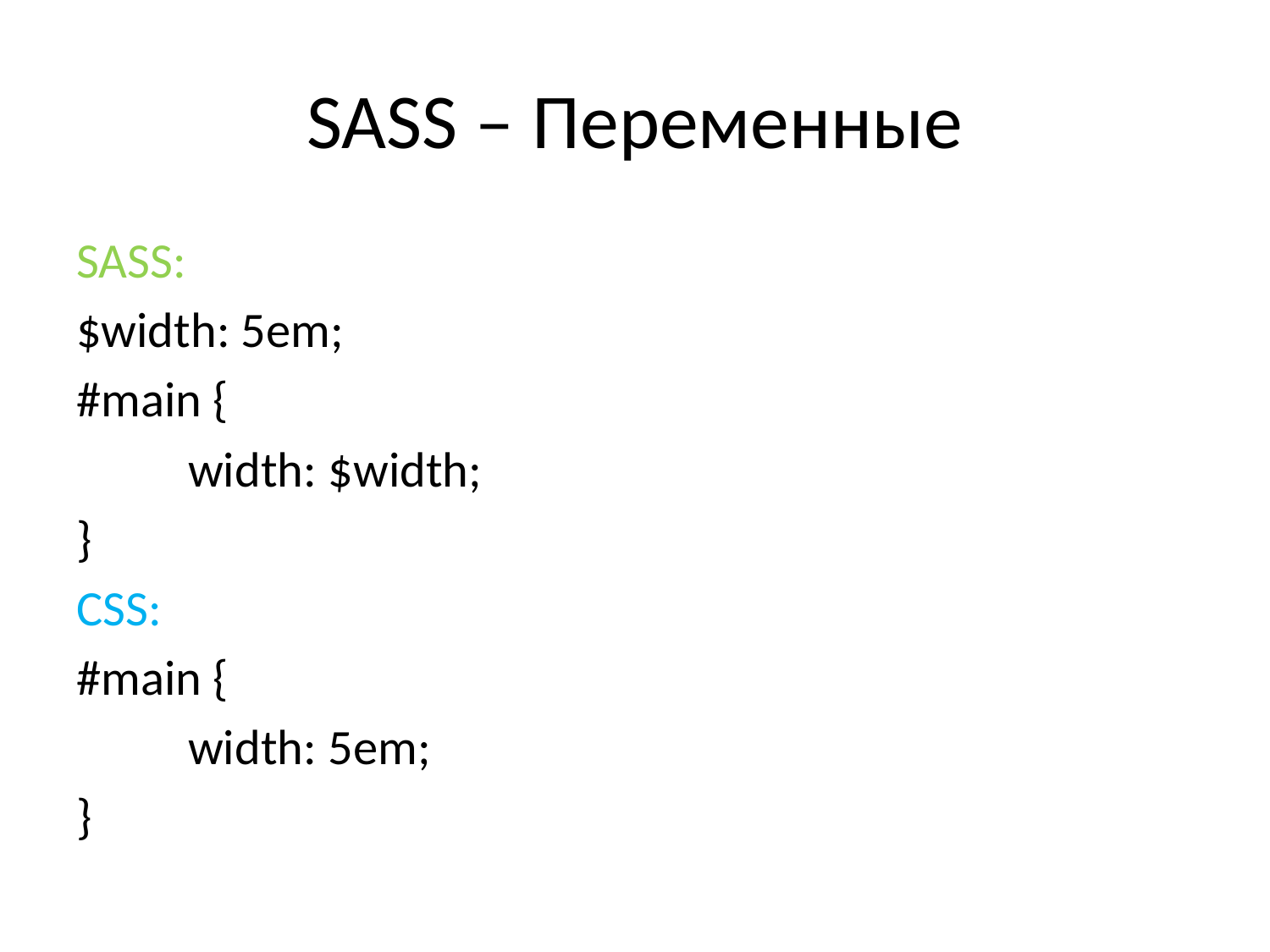

# SASS – Переменные
SASS:
$width: 5em;
#main {
	width: $width;
}
CSS:
#main {
	width: 5em;
}